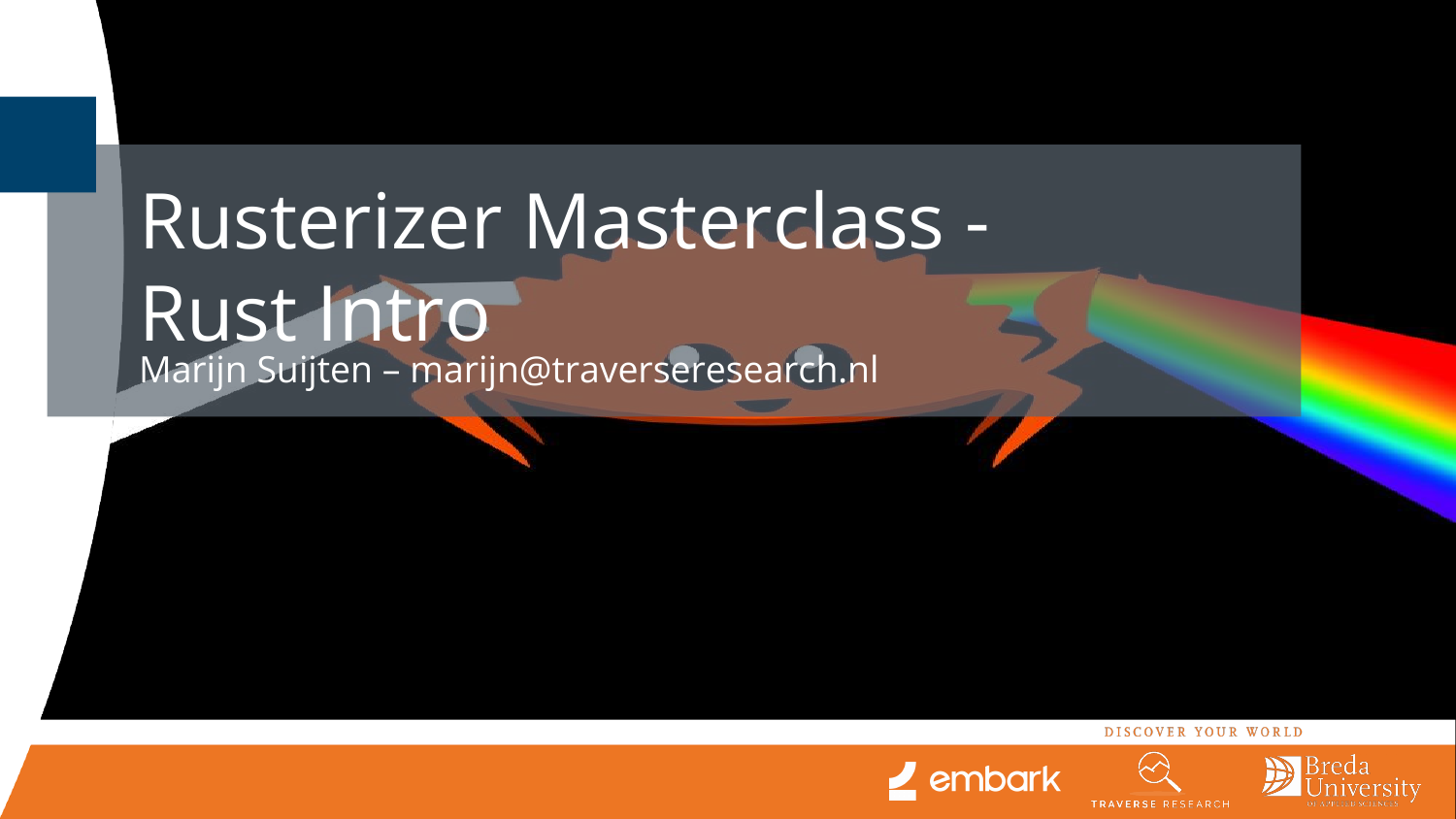

# Rusterizer Masterclass -
Rust Intro
Marijn Suijten – marijn@traverseresearch.nl